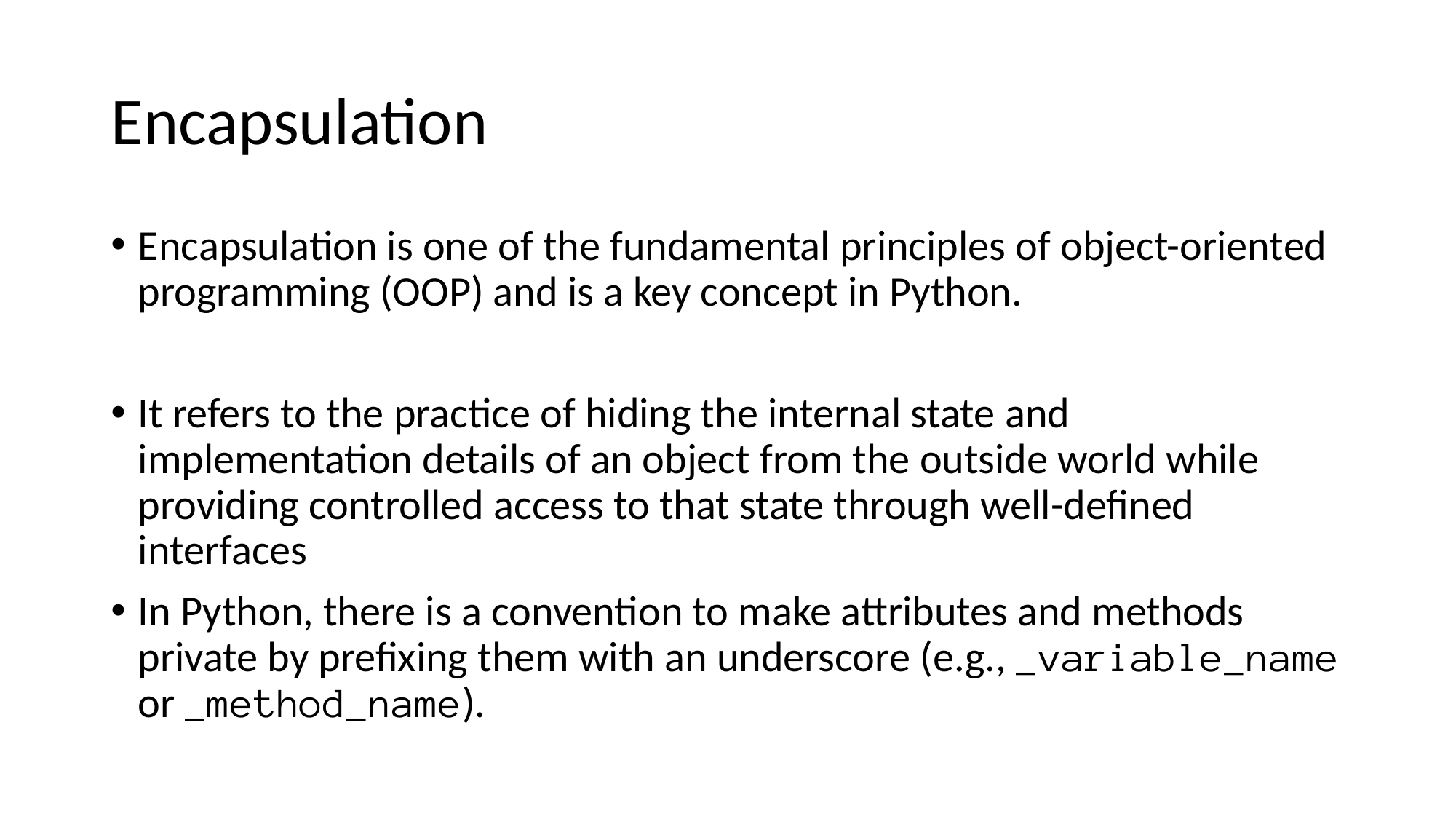

# Encapsulation
Encapsulation is one of the fundamental principles of object-oriented programming (OOP) and is a key concept in Python.

It refers to the practice of hiding the internal state and implementation details of an object from the outside world while providing controlled access to that state through well-defined interfaces
In Python, there is a convention to make attributes and methods private by prefixing them with an underscore (e.g., _variable_name or _method_name).